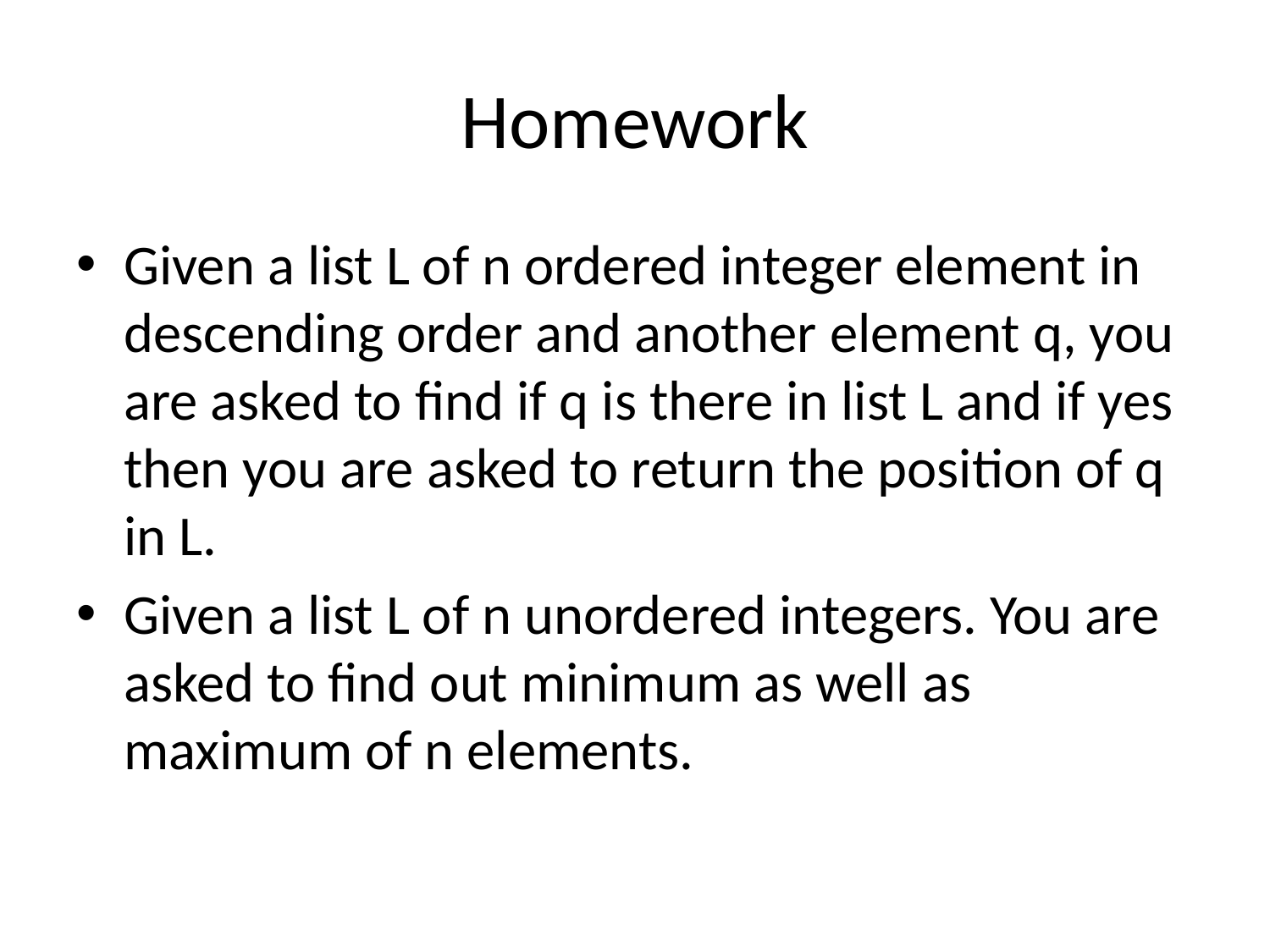

# Homework
Given a list L of n ordered integer element in descending order and another element q, you are asked to find if q is there in list L and if yes then you are asked to return the position of q in L.
Given a list L of n unordered integers. You are asked to find out minimum as well as maximum of n elements.